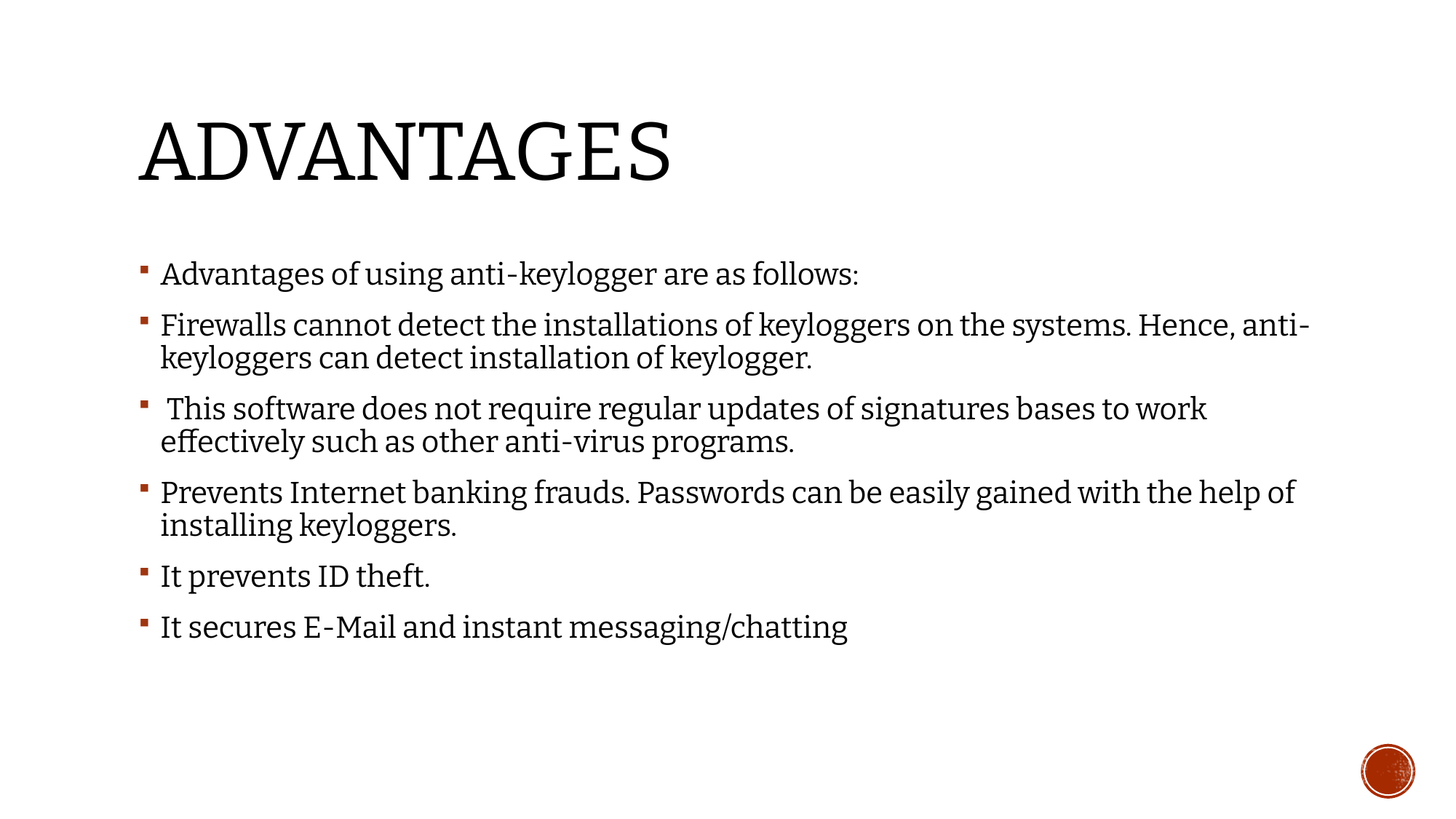

# advantages
Advantages of using anti-keylogger are as follows:
Firewalls cannot detect the installations of keyloggers on the systems. Hence, anti-keyloggers can detect installation of keylogger.
 This software does not require regular updates of signatures bases to work effectively such as other anti-virus programs.
Prevents Internet banking frauds. Passwords can be easily gained with the help of installing keyloggers.
It prevents ID theft.
It secures E-Mail and instant messaging/chatting